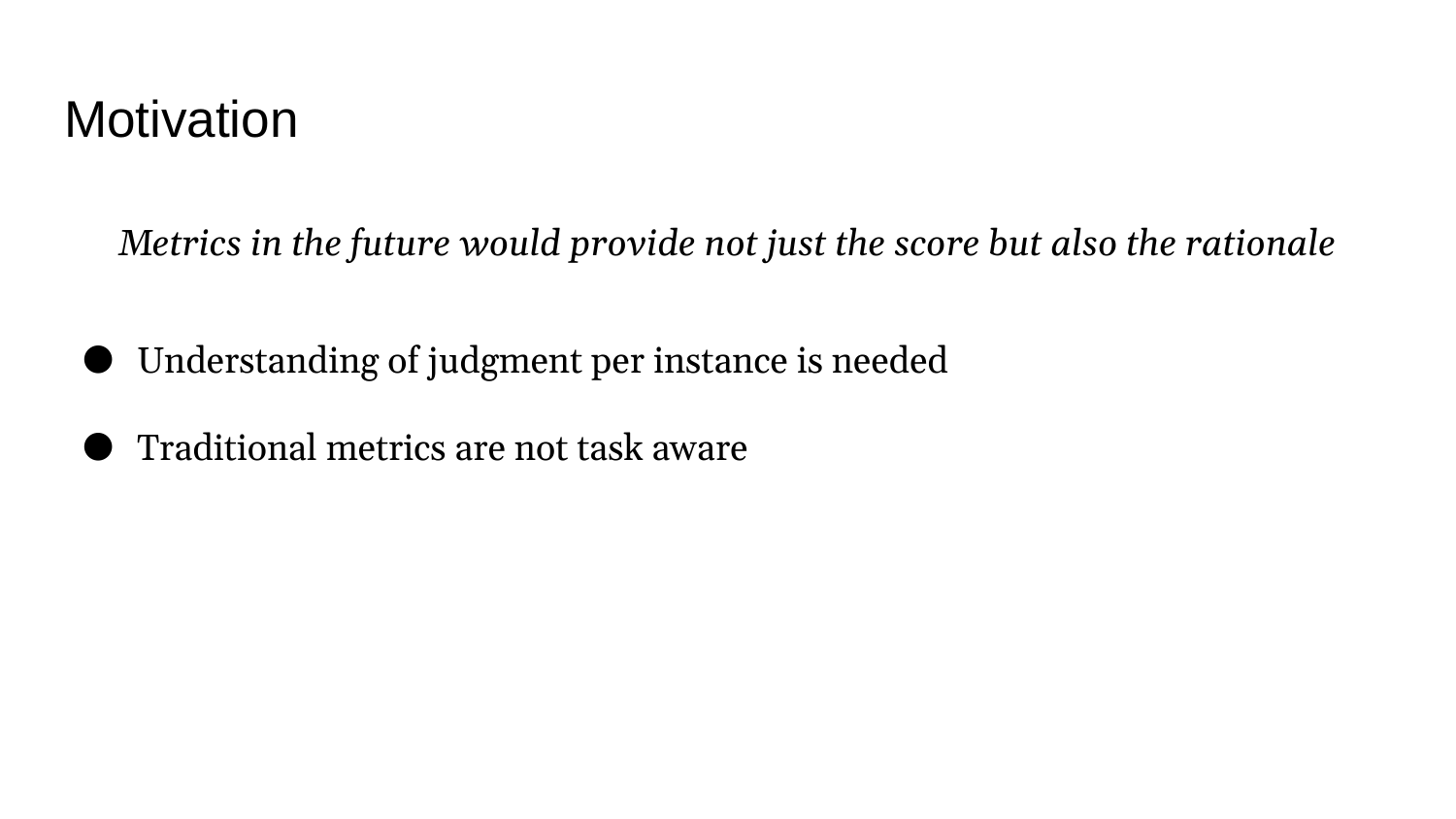

# Motivation
Metrics in the future would provide not just the score but also the rationale
Understanding of judgment per instance is needed
Traditional metrics are not task aware